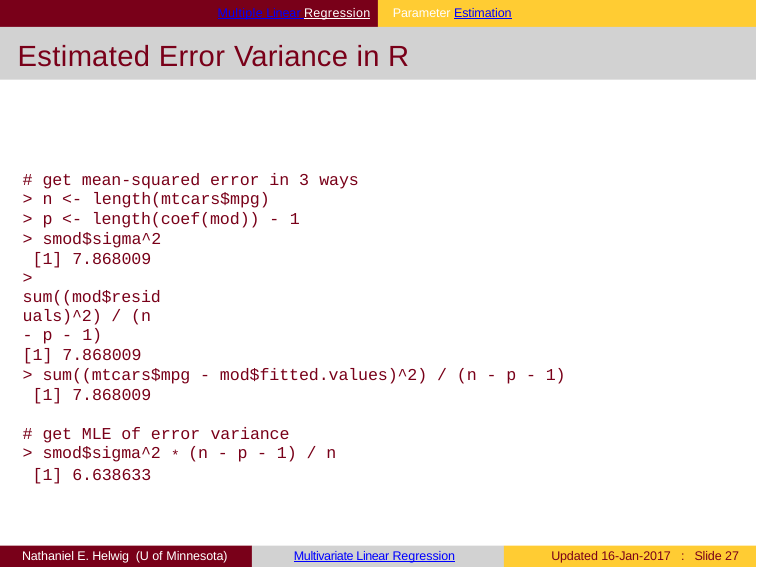

Multiple Linear Regression	Parameter Estimation

# Estimated Error Variance in R
# get mean-squared error in 3 ways
> n <- length(mtcars$mpg)
> p <- length(coef(mod)) - 1
> smod$sigma^2  [1] 7.868009
> sum((mod$residuals)^2) / (n - p - 1)
[1] 7.868009
> sum((mtcars$mpg - mod$fitted.values)^2) / (n - p - 1)  [1] 7.868009

# get MLE of error variance
> smod$sigma^2 * (n - p - 1) / n  [1] 6.638633

Nathaniel E. Helwig  (U of Minnesota)
Multivariate Linear Regression
Updated 16-Jan-2017   :   Slide 27